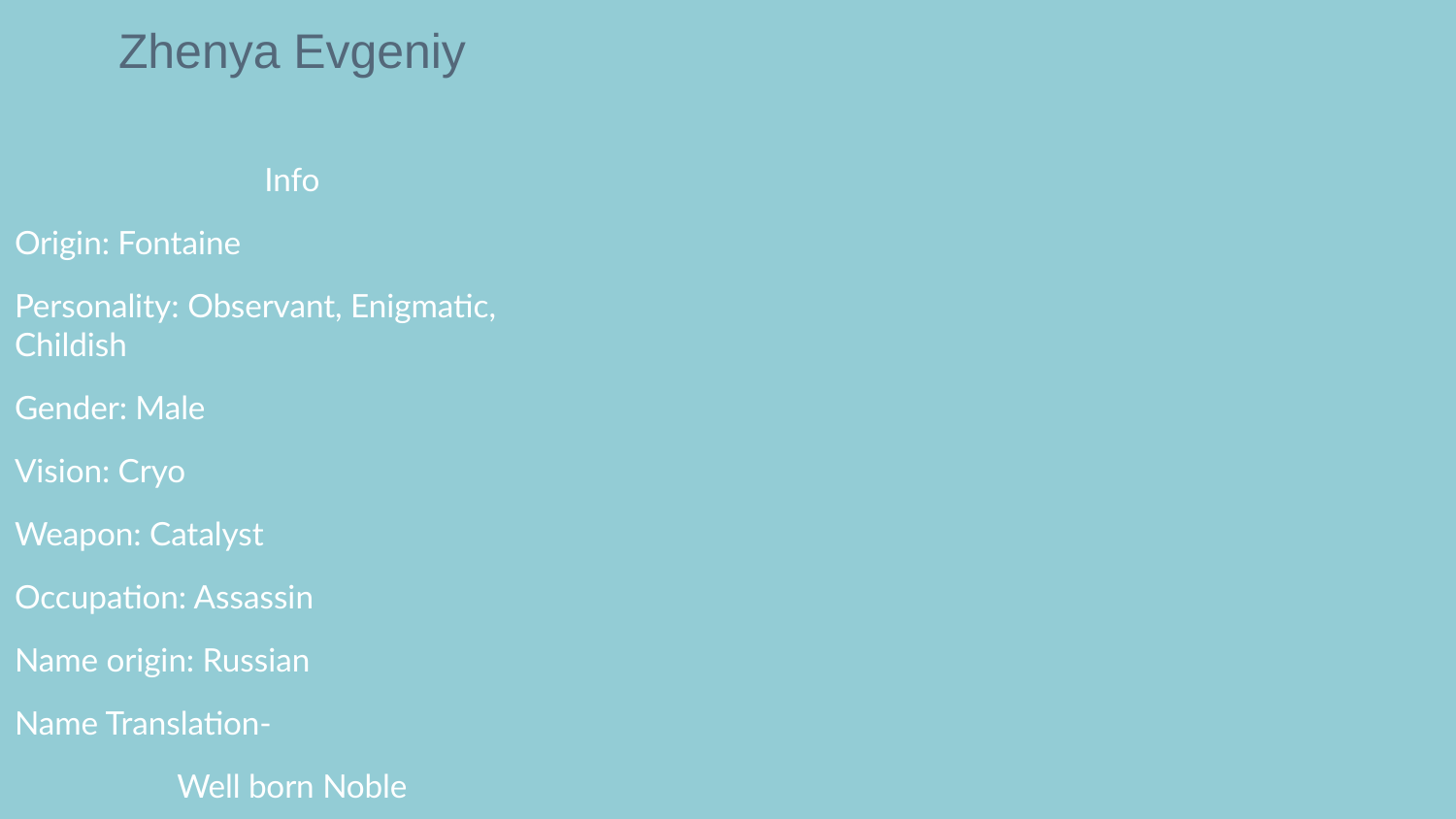

# Zhenya Evgeniy
Info
Origin: Fontaine
Personality: Observant, Enigmatic, Childish
Gender: Male
Vision: Cryo
Weapon: Catalyst
Occupation: Assassin
Name origin: Russian
Name Translation-
Well born Noble